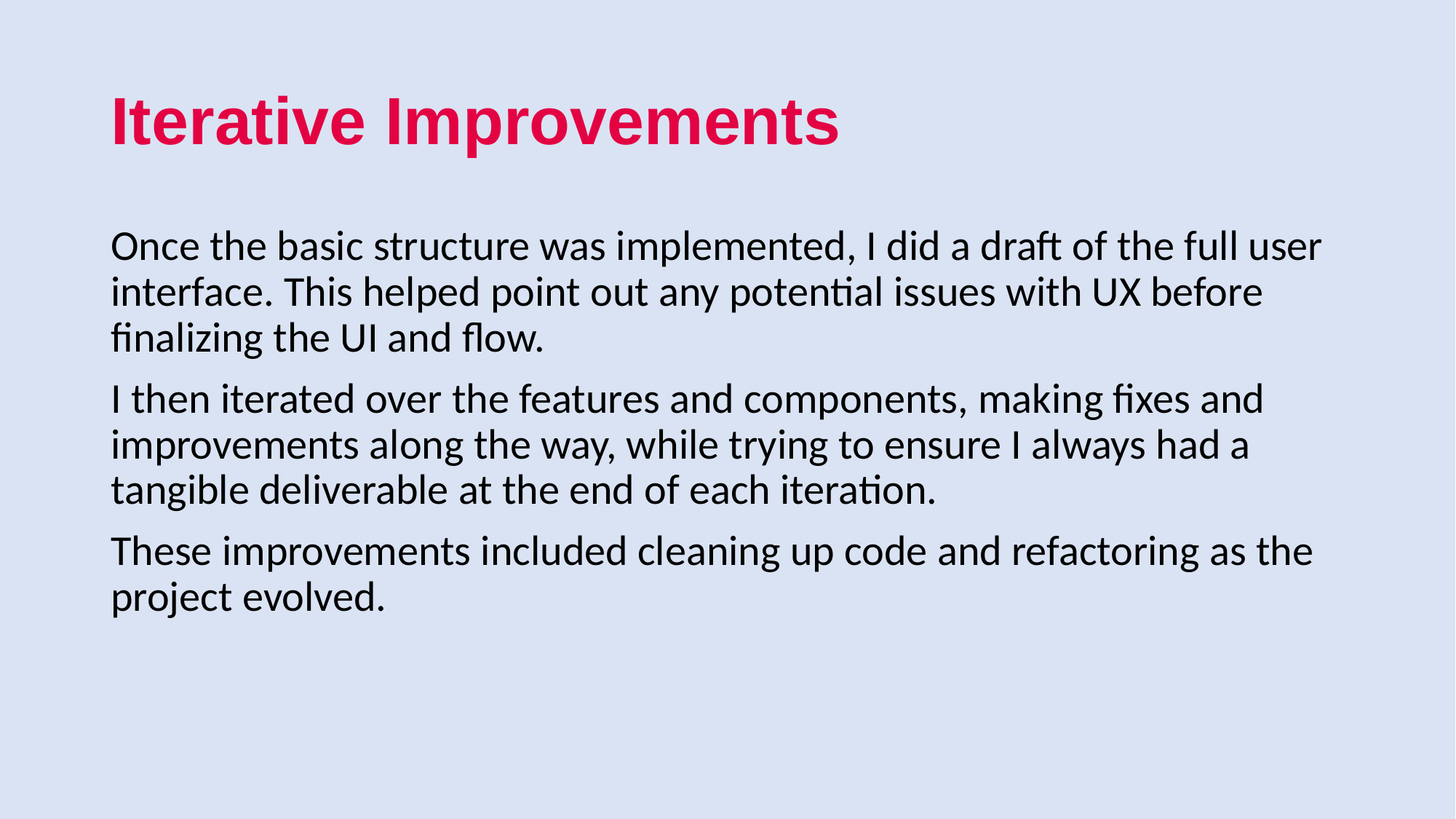

# Iterative Improvements
Once the basic structure was implemented, I did a draft of the full user interface. This helped point out any potential issues with UX before finalizing the UI and flow.
I then iterated over the features and components, making fixes and improvements along the way, while trying to ensure I always had a tangible deliverable at the end of each iteration.
These improvements included cleaning up code and refactoring as the project evolved.